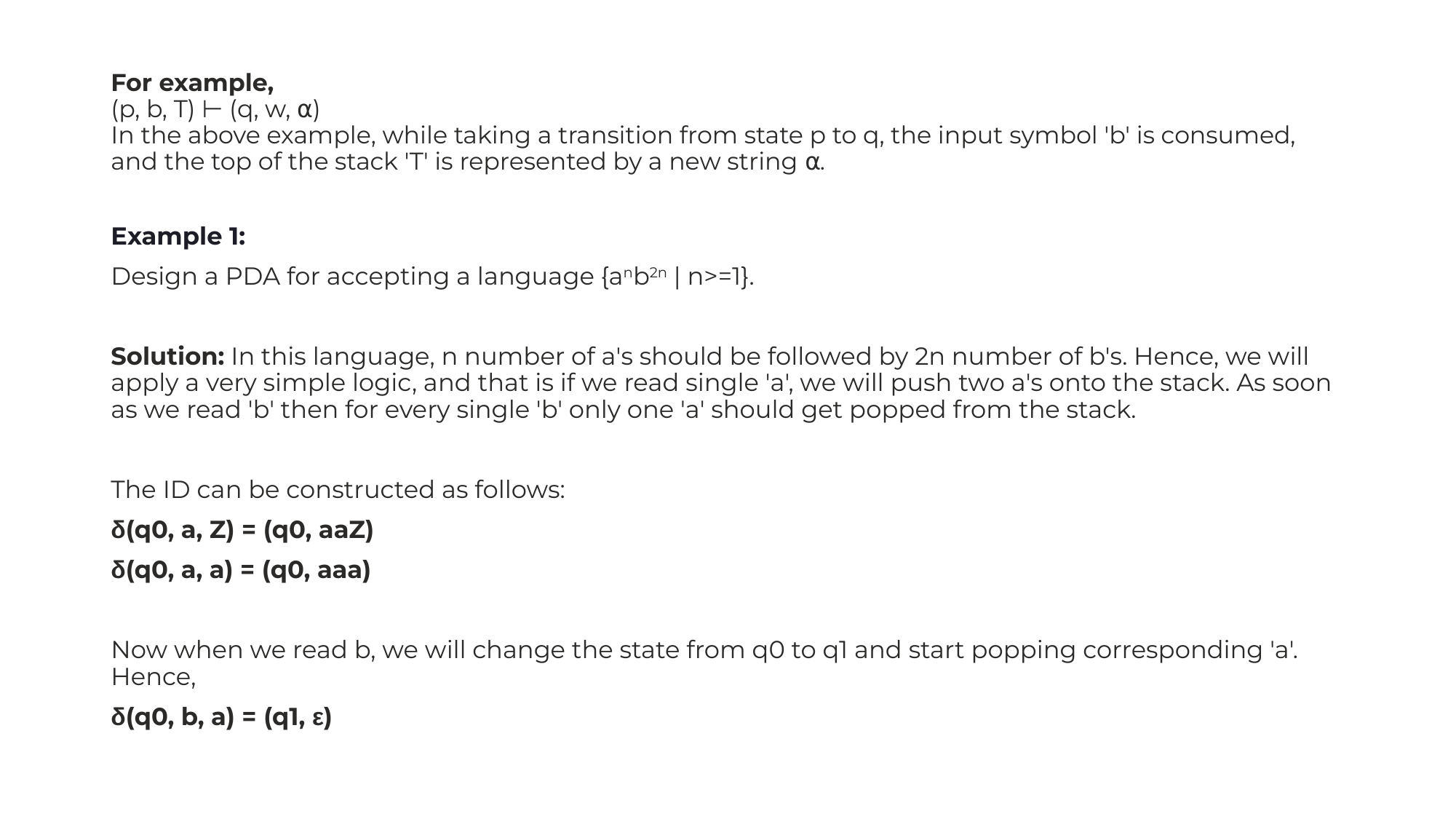

# For example, (p, b, T) ⊢ (q, w, α) In the above example, while taking a transition from state p to q, the input symbol 'b' is consumed, and the top of the stack 'T' is represented by a new string α.
Example 1:
Design a PDA for accepting a language {anb2n | n>=1}.

Solution: In this language, n number of a's should be followed by 2n number of b's. Hence, we will apply a very simple logic, and that is if we read single 'a', we will push two a's onto the stack. As soon as we read 'b' then for every single 'b' only one 'a' should get popped from the stack.

The ID can be constructed as follows:
δ(q0, a, Z) = (q0, aaZ)
δ(q0, a, a) = (q0, aaa)

Now when we read b, we will change the state from q0 to q1 and start popping corresponding 'a'. Hence,
δ(q0, b, a) = (q1, ε)